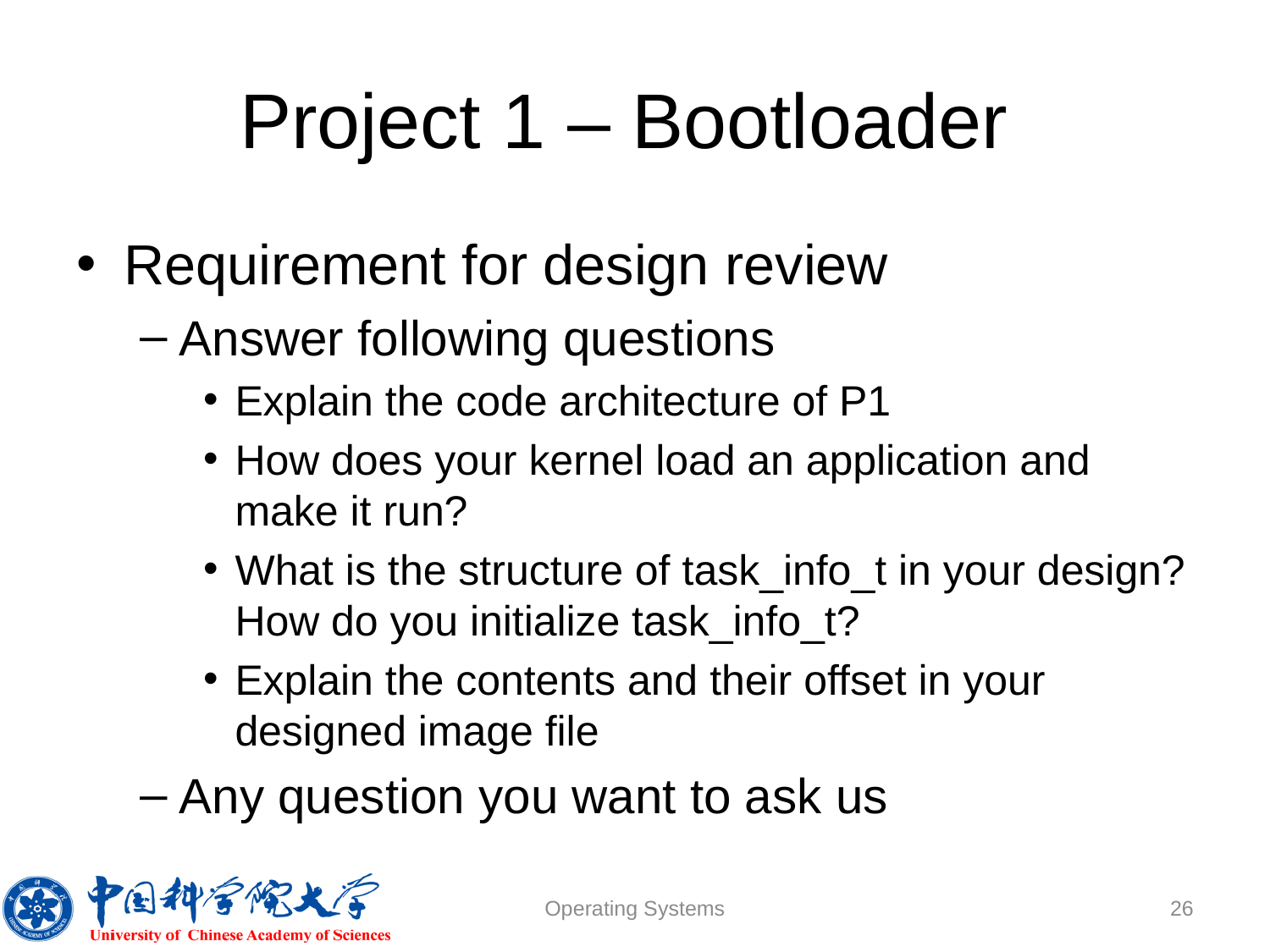

# Project 1 – Bootloader
Requirement for design review
Answer following questions
Explain the code architecture of P1
How does your kernel load an application and make it run?
What is the structure of task_info_t in your design? How do you initialize task_info_t?
Explain the contents and their offset in your designed image file
Any question you want to ask us

Operating Systems
26